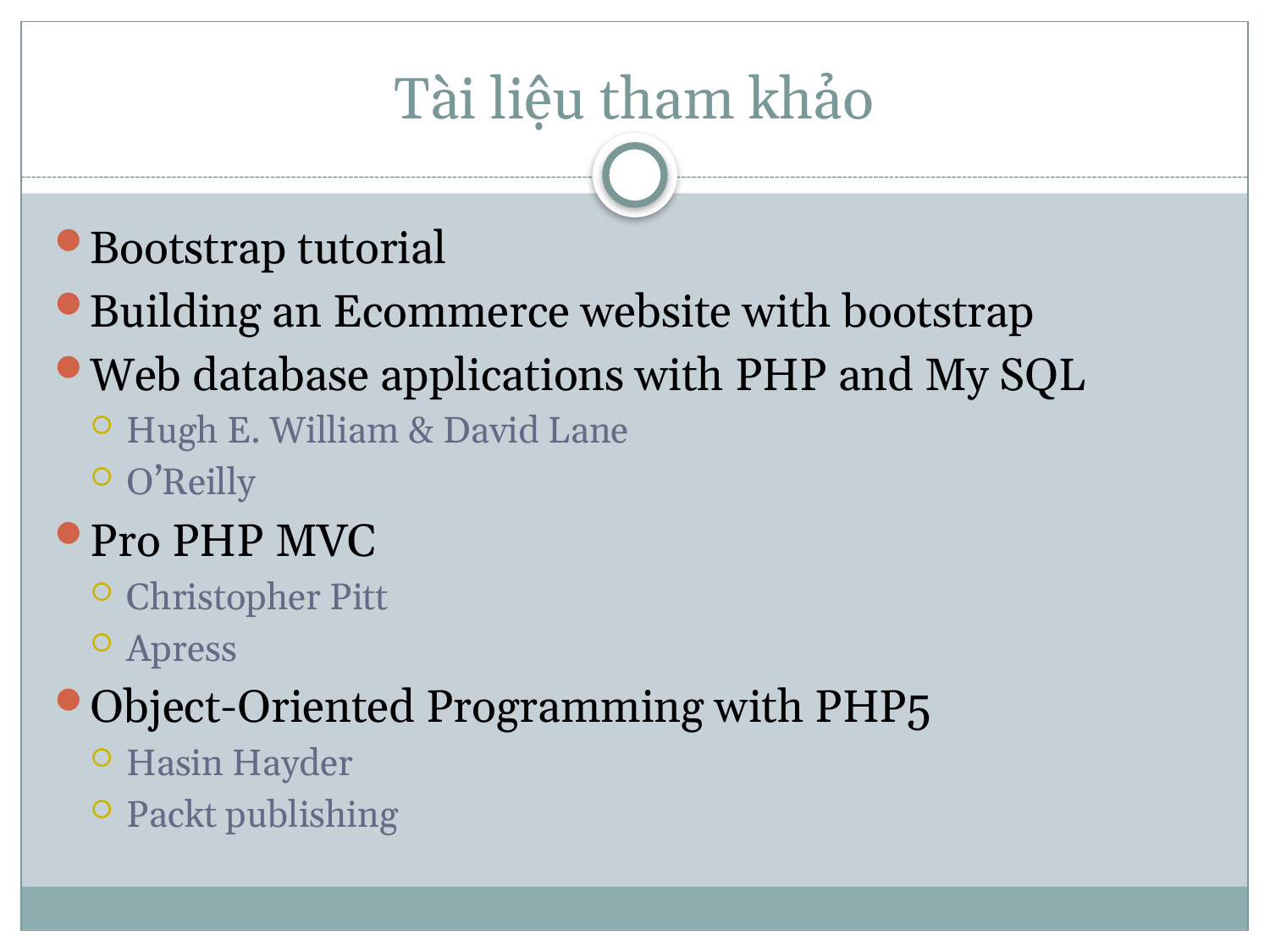

# Tài liệu tham khảo
Bootstrap tutorial
Building an Ecommerce website with bootstrap
Web database applications with PHP and My SQL
Hugh E. William & David Lane
O’Reilly
Pro PHP MVC
Christopher Pitt
Apress
Object-Oriented Programming with PHP5
Hasin Hayder
Packt publishing